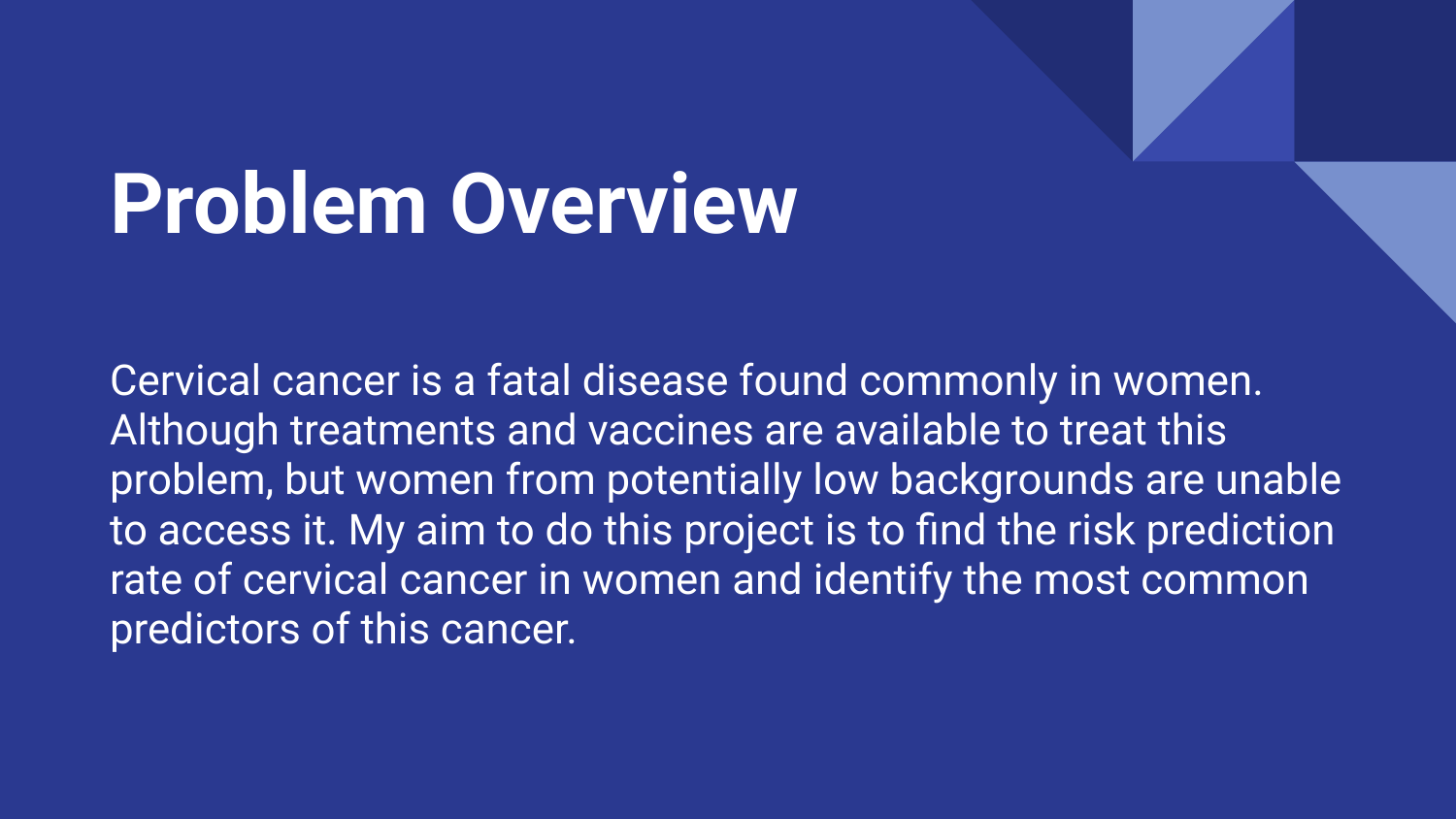

# Problem Overview
Cervical cancer is a fatal disease found commonly in women. Although treatments and vaccines are available to treat this problem, but women from potentially low backgrounds are unable to access it. My aim to do this project is to find the risk prediction rate of cervical cancer in women and identify the most common predictors of this cancer.